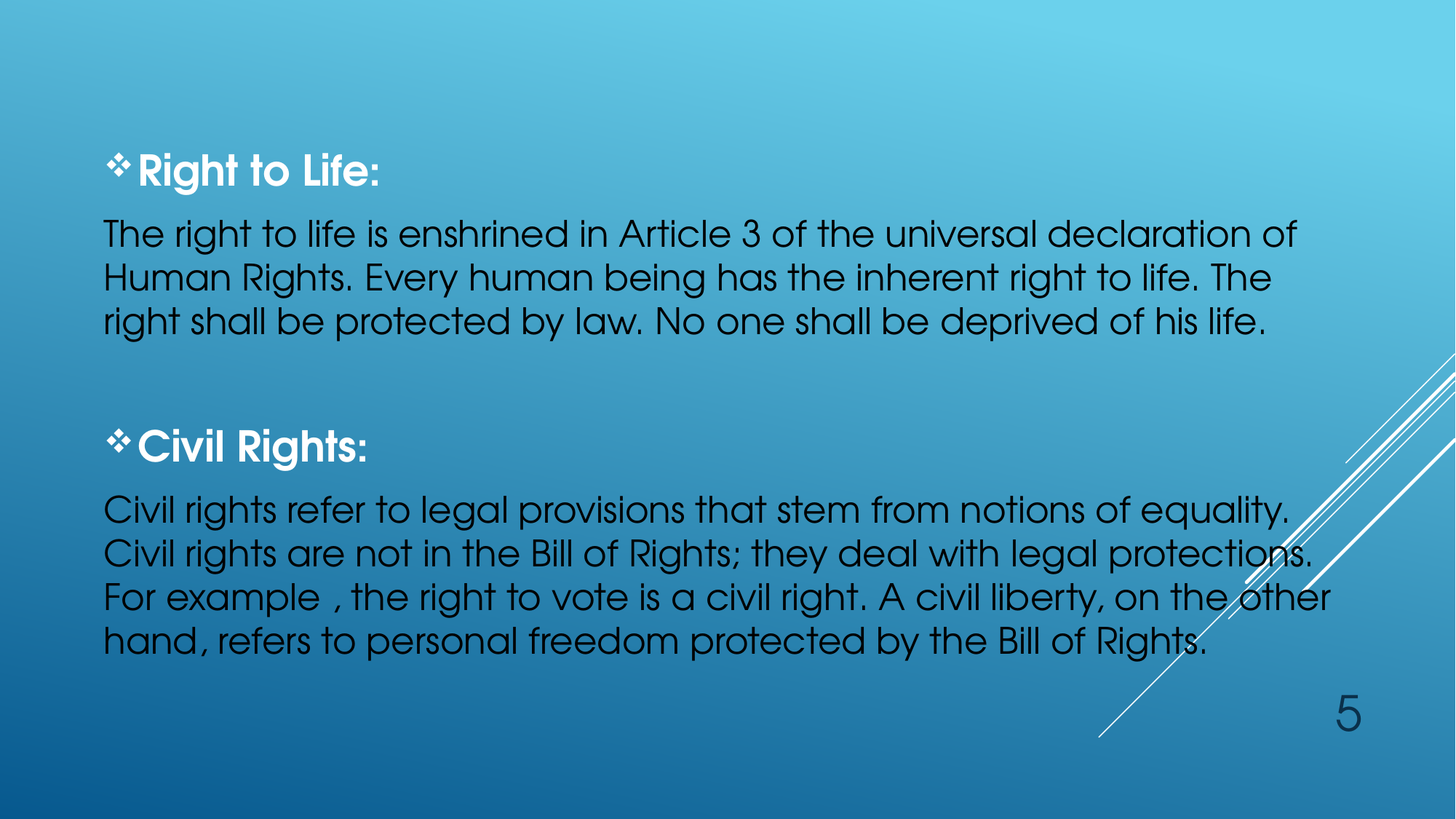

Right to Life:
The right to life is enshrined in Article 3 of the universal declaration of Human Rights. Every human being has the inherent right to life. The right shall be protected by law. No one shall be deprived of his life.

Civil Rights:
Civil rights refer to legal provisions that stem from notions of equality. Civil rights are not in the Bill of Rights; they deal with legal protections. For example , the right to vote is a civil right. A civil liberty, on the other hand, refers to personal freedom protected by the Bill of Rights.
5